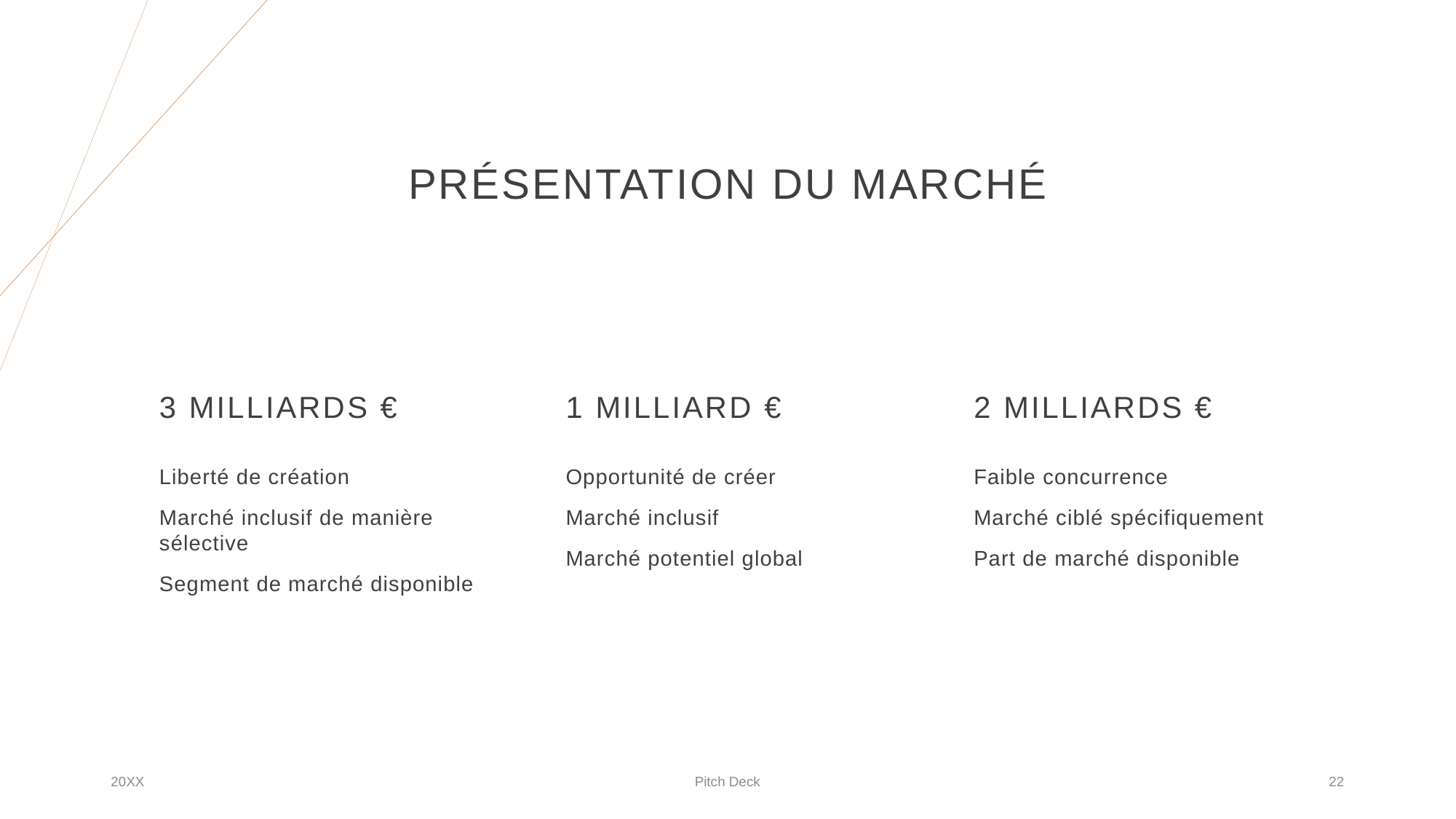

# PRÉSENTATION DU MARCHÉ
3 milliards €
1 milliard €
2 milliards €
Liberté de création
Marché inclusif de manière sélective
Segment de marché disponible

Opportunité de créer
Marché inclusif
Marché potentiel global
Faible concurrence
Marché ciblé spécifiquement
Part de marché disponible

20XX
Pitch Deck
22